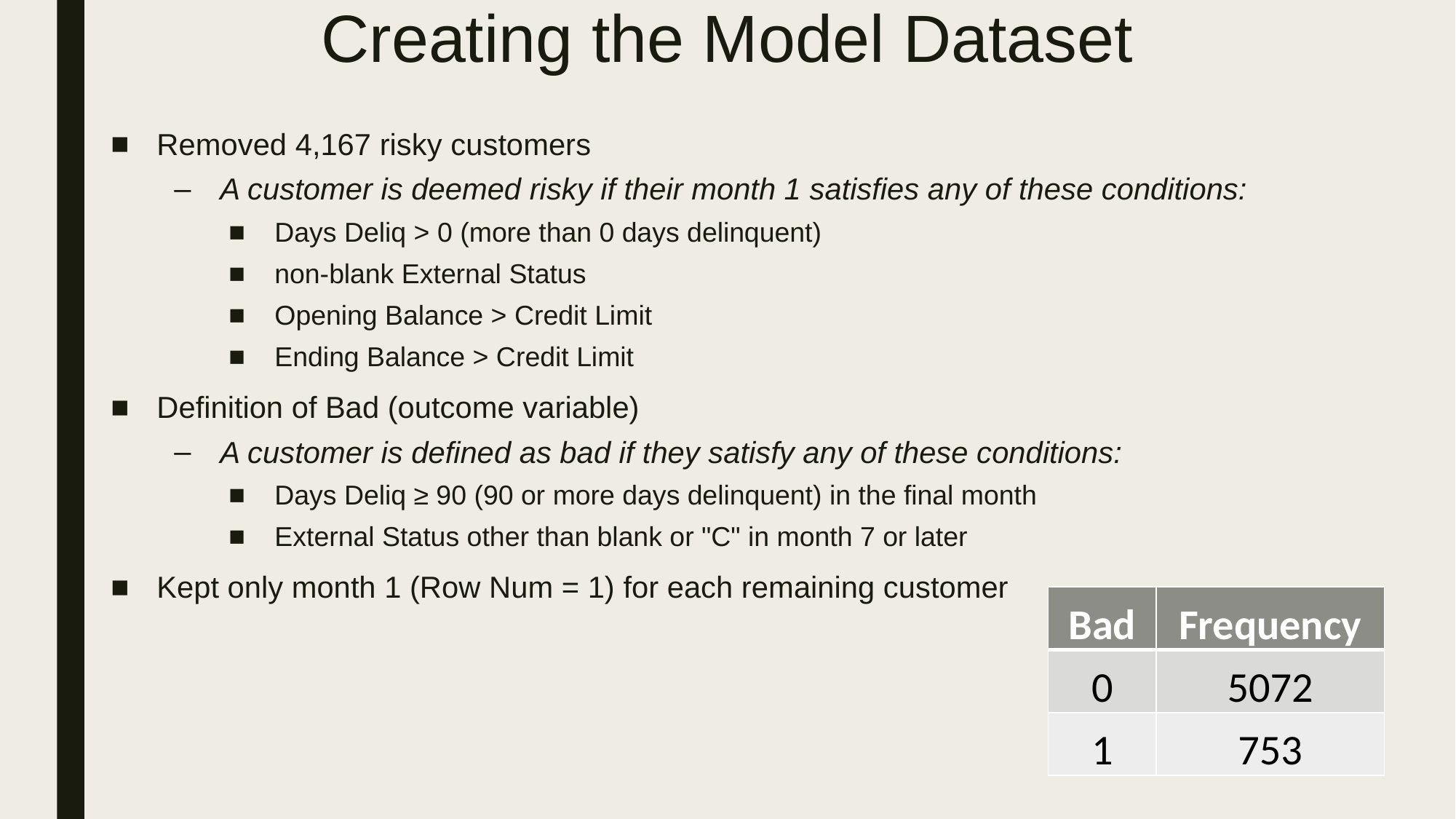

# Creating the Model Dataset
Removed 4,167 risky customers
A customer is deemed risky if their month 1 satisfies any of these conditions:
Days Deliq > 0 (more than 0 days delinquent)
non-blank External Status
Opening Balance > Credit Limit
Ending Balance > Credit Limit
Definition of Bad (outcome variable)
A customer is defined as bad if they satisfy any of these conditions:
Days Deliq ≥ 90 (90 or more days delinquent) in the final month
External Status other than blank or "C" in month 7 or later
Kept only month 1 (Row Num = 1) for each remaining customer
| Bad | Frequency |
| --- | --- |
| 0 | 5072 |
| 1 | 753 |